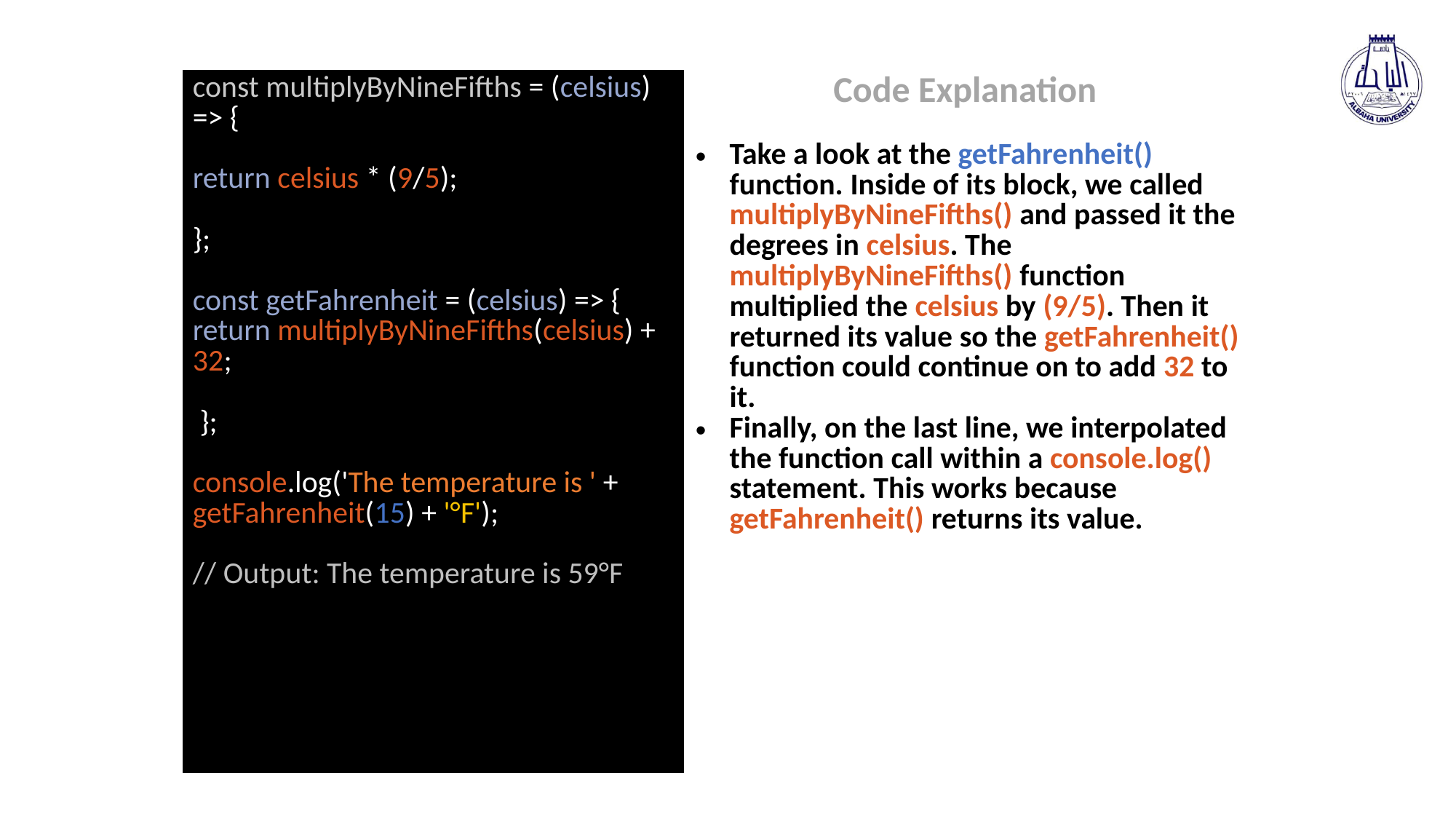

| Code Explanation Take a look at the getFahrenheit() function. Inside of its block, we called multiplyByNineFifths() and passed it the degrees in celsius. The multiplyByNineFifths() function multiplied the celsius by (9/5). Then it returned its value so the getFahrenheit() function could continue on to add 32 to it. Finally, on the last line, we interpolated the function call within a console.log() statement. This works because getFahrenheit() returns its value. |
| --- |
| const multiplyByNineFifths = (celsius) => { return celsius \* (9/5); }; const getFahrenheit = (celsius) => { return multiplyByNineFifths(celsius) + 32; }; console.log('The temperature is ' + getFahrenheit(15) + '°F'); // Output: The temperature is 59°F |
| --- |